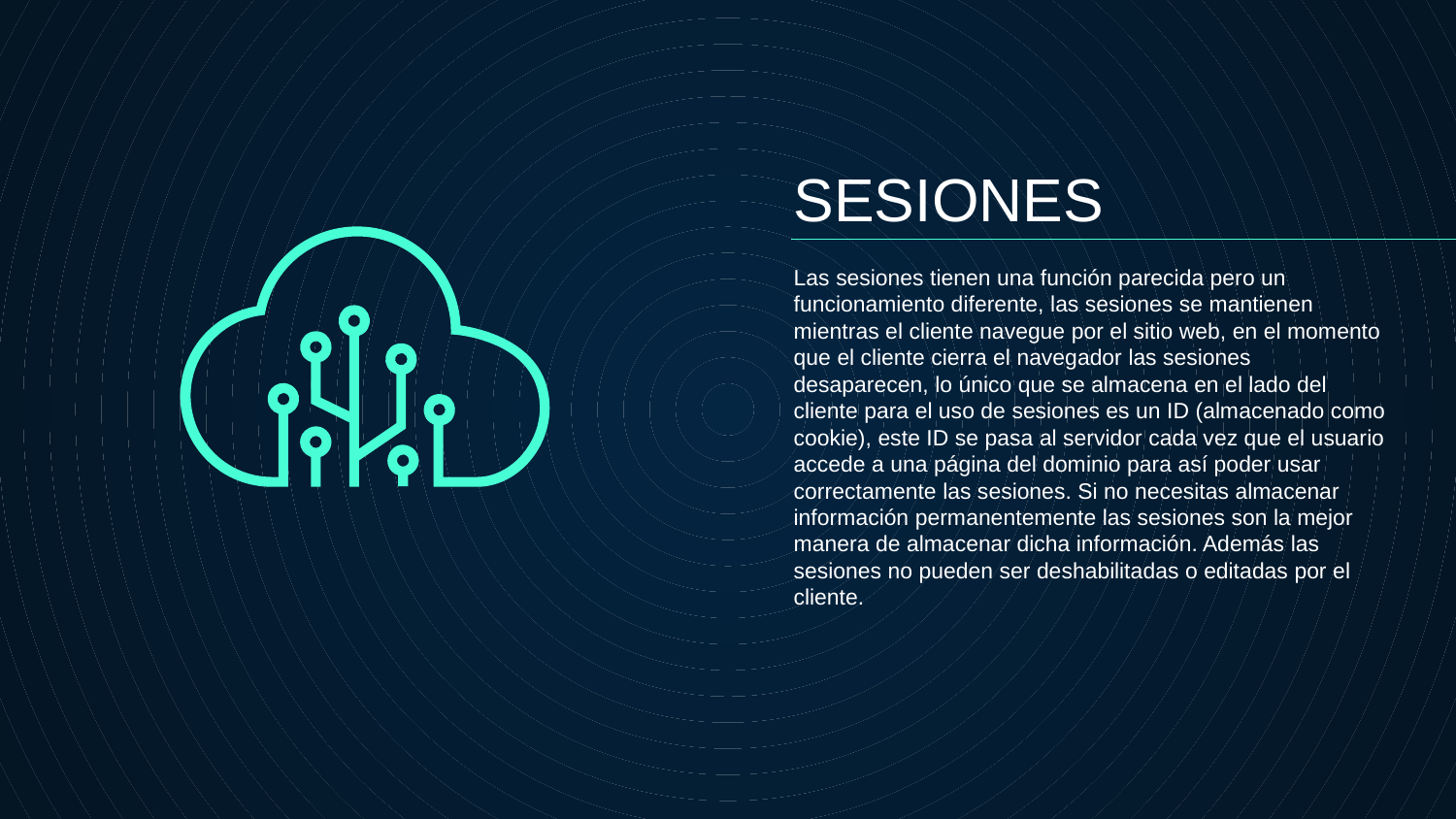

# SESIONES

Las sesiones tienen una función parecida pero un funcionamiento diferente, las sesiones se mantienen mientras el cliente navegue por el sitio web, en el momento que el cliente cierra el navegador las sesiones desaparecen, lo único que se almacena en el lado del cliente para el uso de sesiones es un ID (almacenado como cookie), este ID se pasa al servidor cada vez que el usuario accede a una página del dominio para así poder usar correctamente las sesiones. Si no necesitas almacenar información permanentemente las sesiones son la mejor manera de almacenar dicha información. Además las sesiones no pueden ser deshabilitadas o editadas por el cliente.